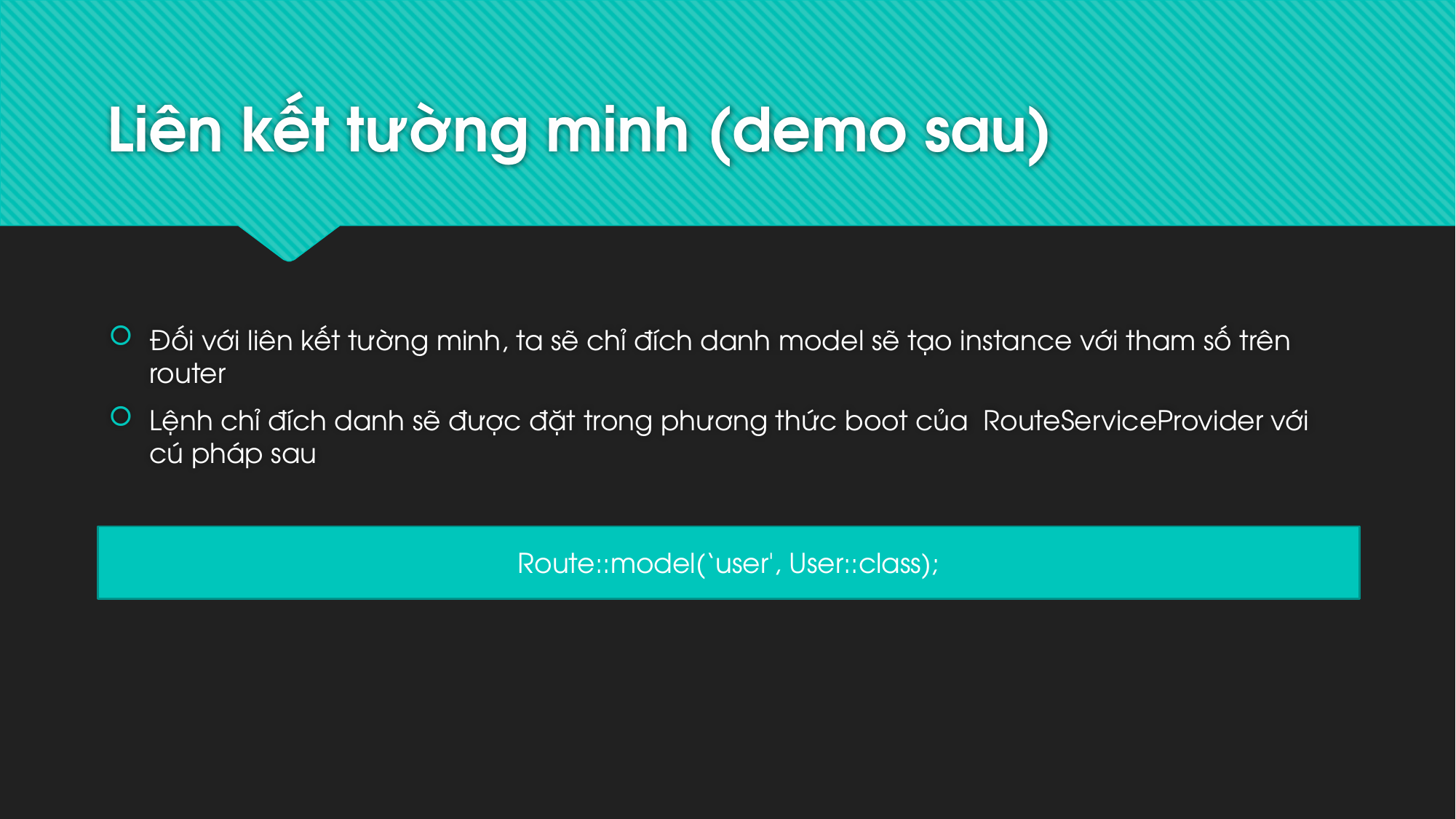

# Liên kết tường minh (demo sau)
Đối với liên kết tường minh, ta sẽ chỉ đích danh model sẽ tạo instance với tham số trên router
Lệnh chỉ đích danh sẽ được đặt trong phương thức boot của  RouteServiceProvider với cú pháp sau
Route::model(‘user', User::class);